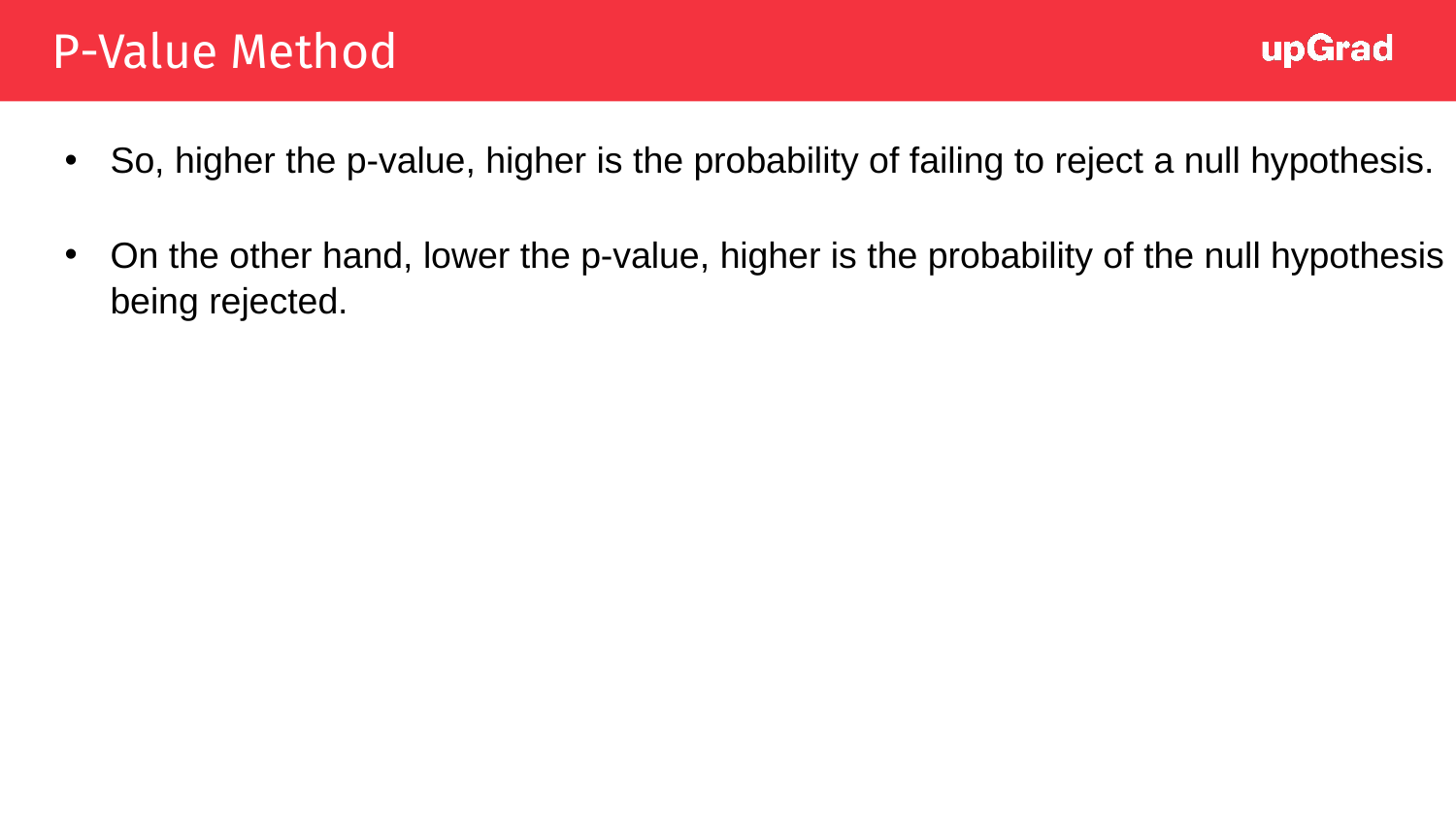

# P-Value Method

So, higher the p-value, higher is the probability of failing to reject a null hypothesis.
On the other hand, lower the p-value, higher is the probability of the null hypothesis being rejected.